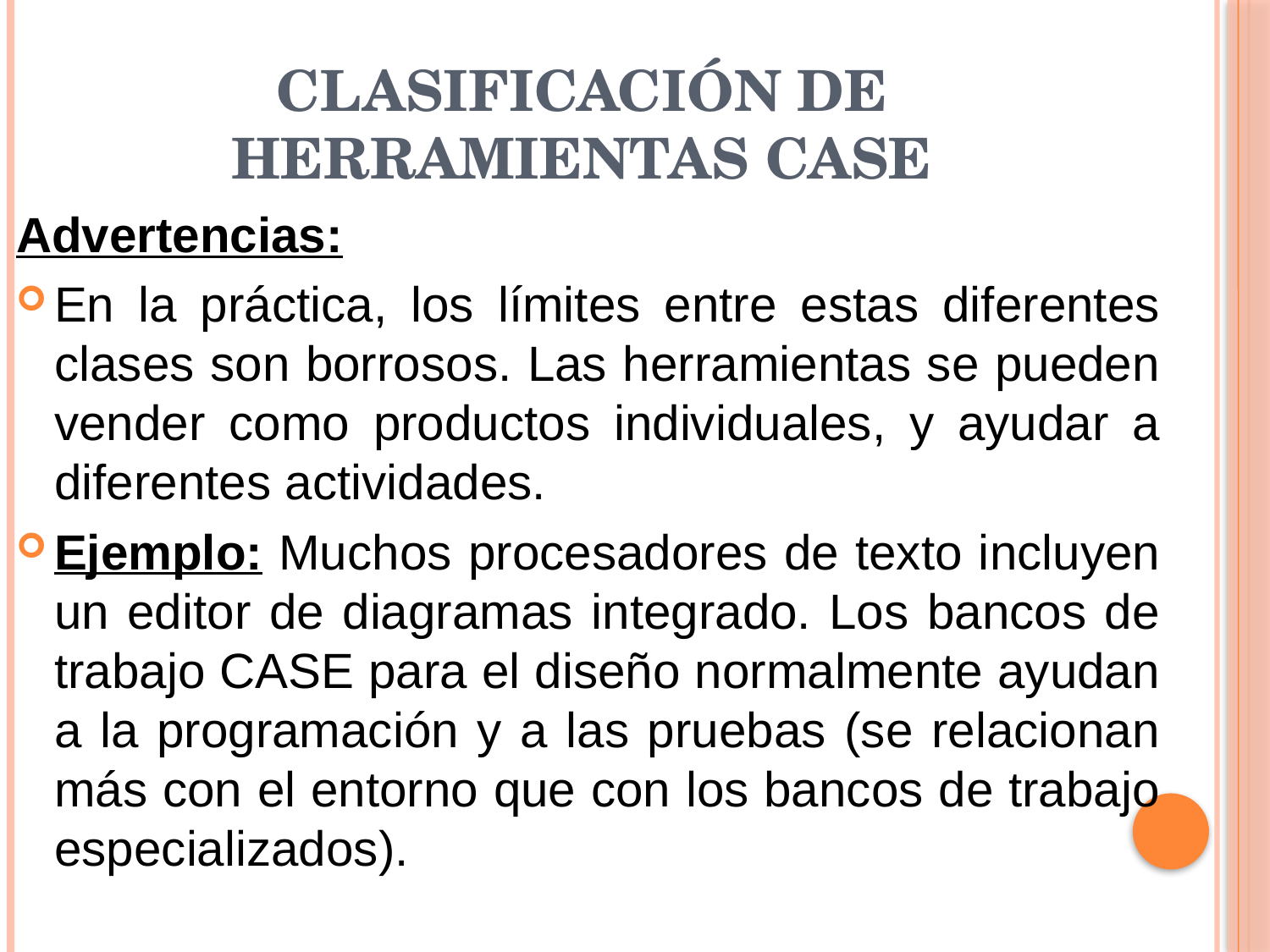

# Clasificación de herramientas CASE
Advertencias:
En la práctica, los límites entre estas diferentes clases son borrosos. Las herramientas se pueden vender como productos individuales, y ayudar a diferentes actividades.
Ejemplo: Muchos procesadores de texto incluyen un editor de diagramas integrado. Los bancos de trabajo CASE para el diseño normalmente ayudan a la programación y a las pruebas (se relacionan más con el entorno que con los bancos de trabajo especializados).